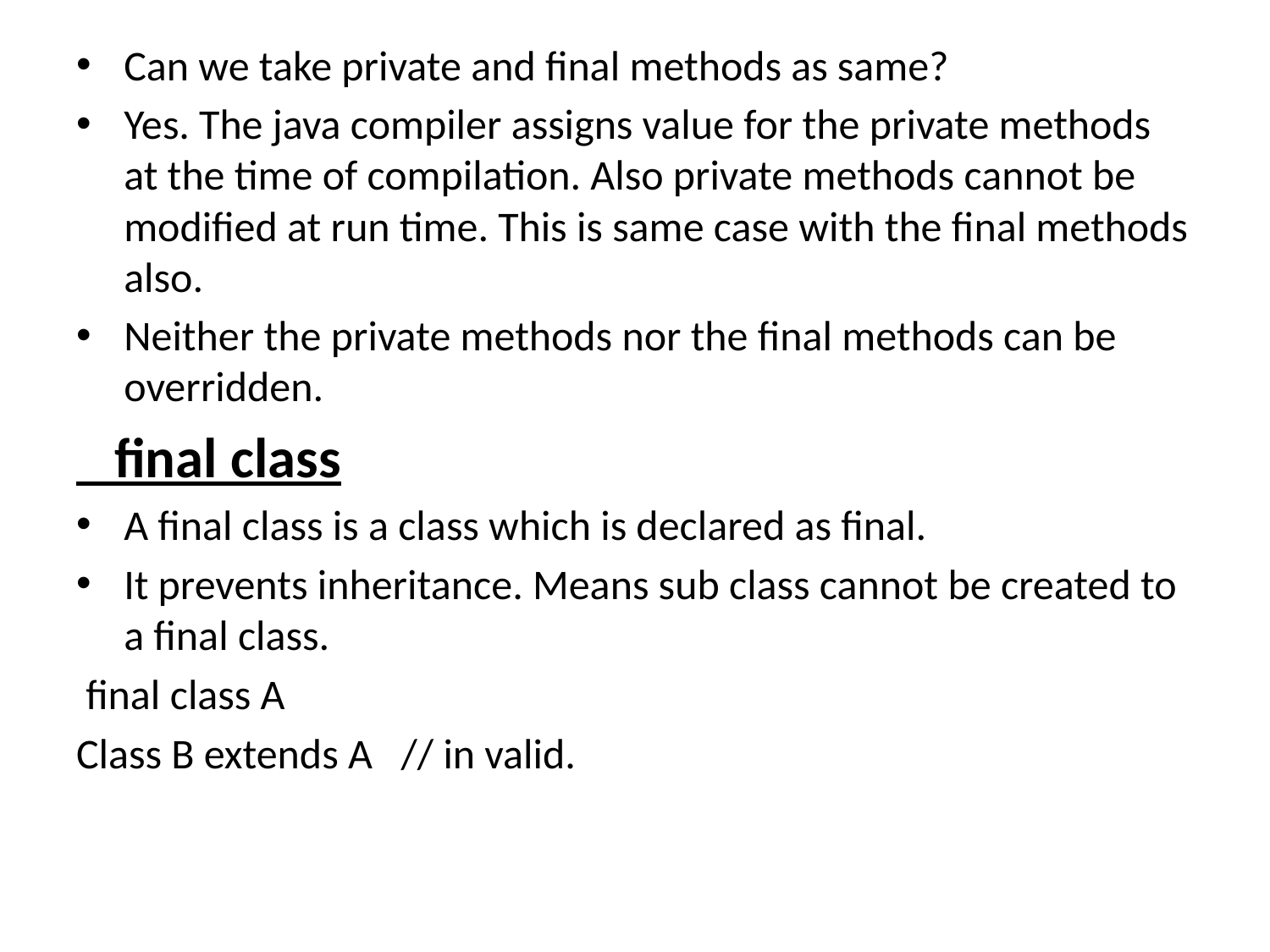

Can we take private and final methods as same?
Yes. The java compiler assigns value for the private methods at the time of compilation. Also private methods cannot be modified at run time. This is same case with the final methods also.
Neither the private methods nor the final methods can be overridden.
   final class
A final class is a class which is declared as final.
It prevents inheritance. Means sub class cannot be created to a final class.
 final class A
Class B extends A   // in valid.
#